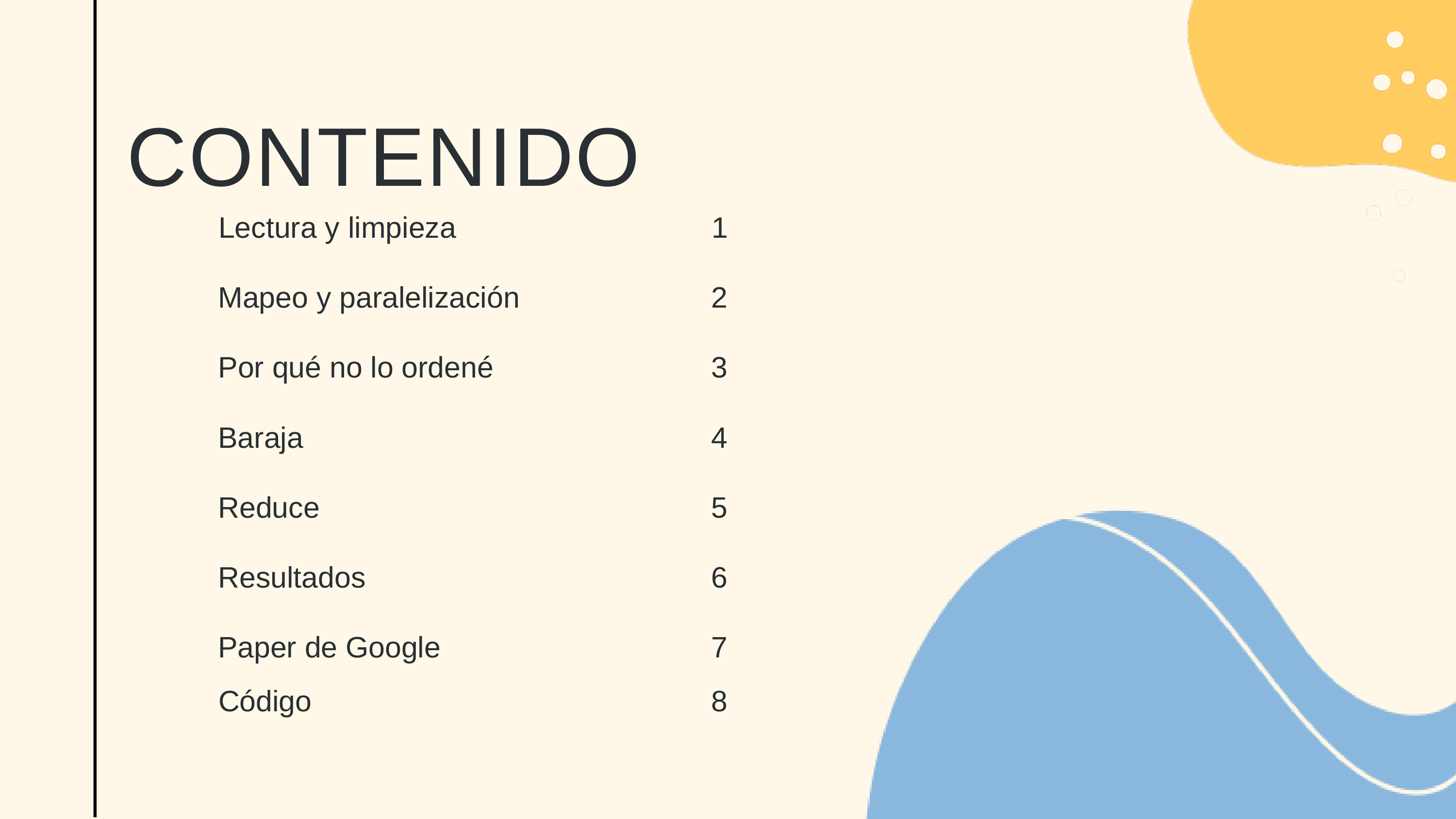

CONTENIDO
Lectura y limpieza
1
Mapeo y paralelización
2
Por qué no lo ordené
3

Baraja
4
Reduce
5

Resultados
6
Paper de Google
7
Código
8